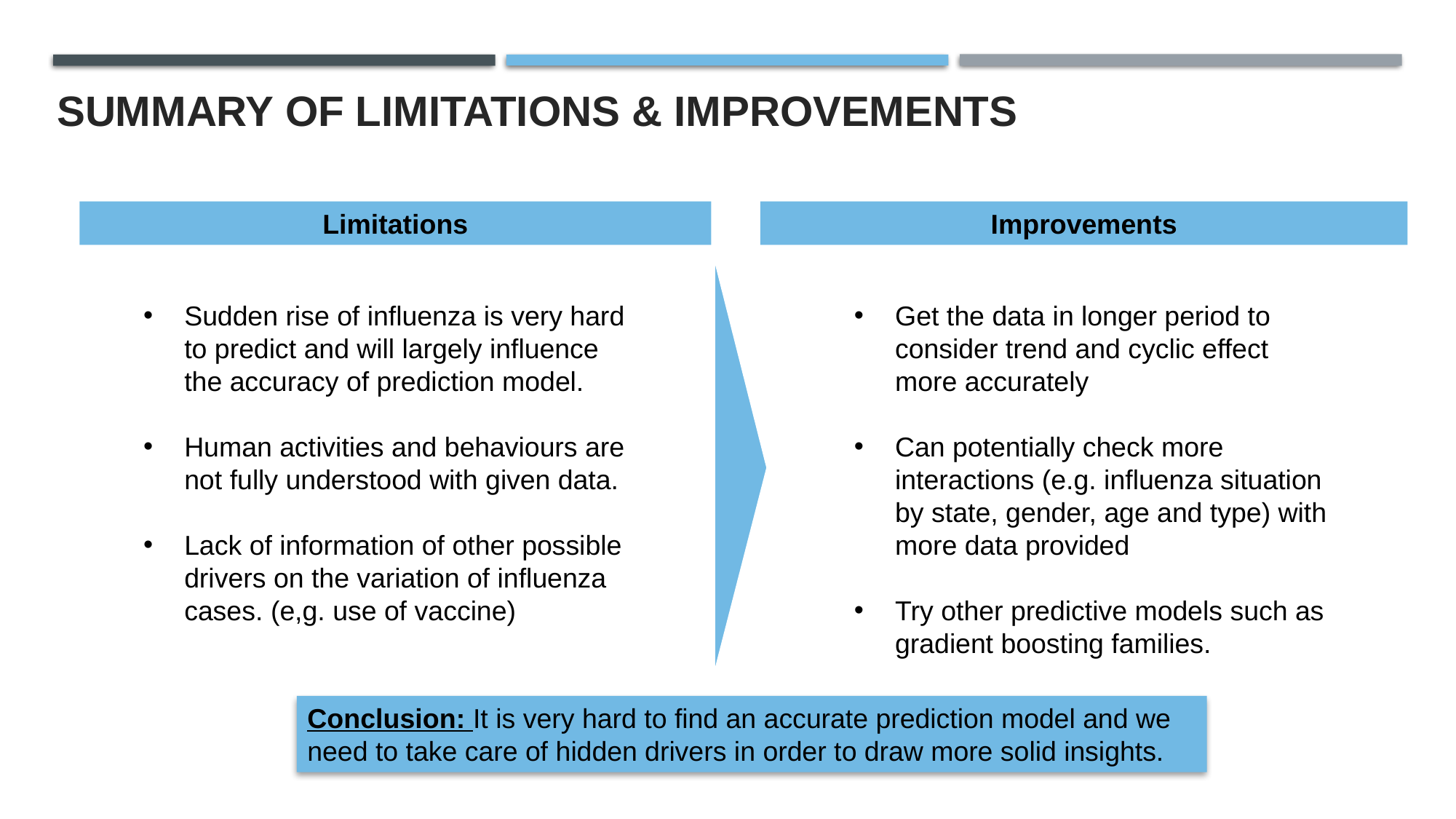

# Summary of limitations & Improvements
Limitations
Improvements
Sudden rise of influenza is very hard to predict and will largely influence the accuracy of prediction model.

Human activities and behaviours are not fully understood with given data.

Lack of information of other possible drivers on the variation of influenza cases. (e,g. use of vaccine)

Get the data in longer period to consider trend and cyclic effect more accurately

Can potentially check more interactions (e.g. influenza situation by state, gender, age and type) with more data provided

Try other predictive models such as gradient boosting families.

Conclusion: It is very hard to find an accurate prediction model and we need to take care of hidden drivers in order to draw more solid insights.